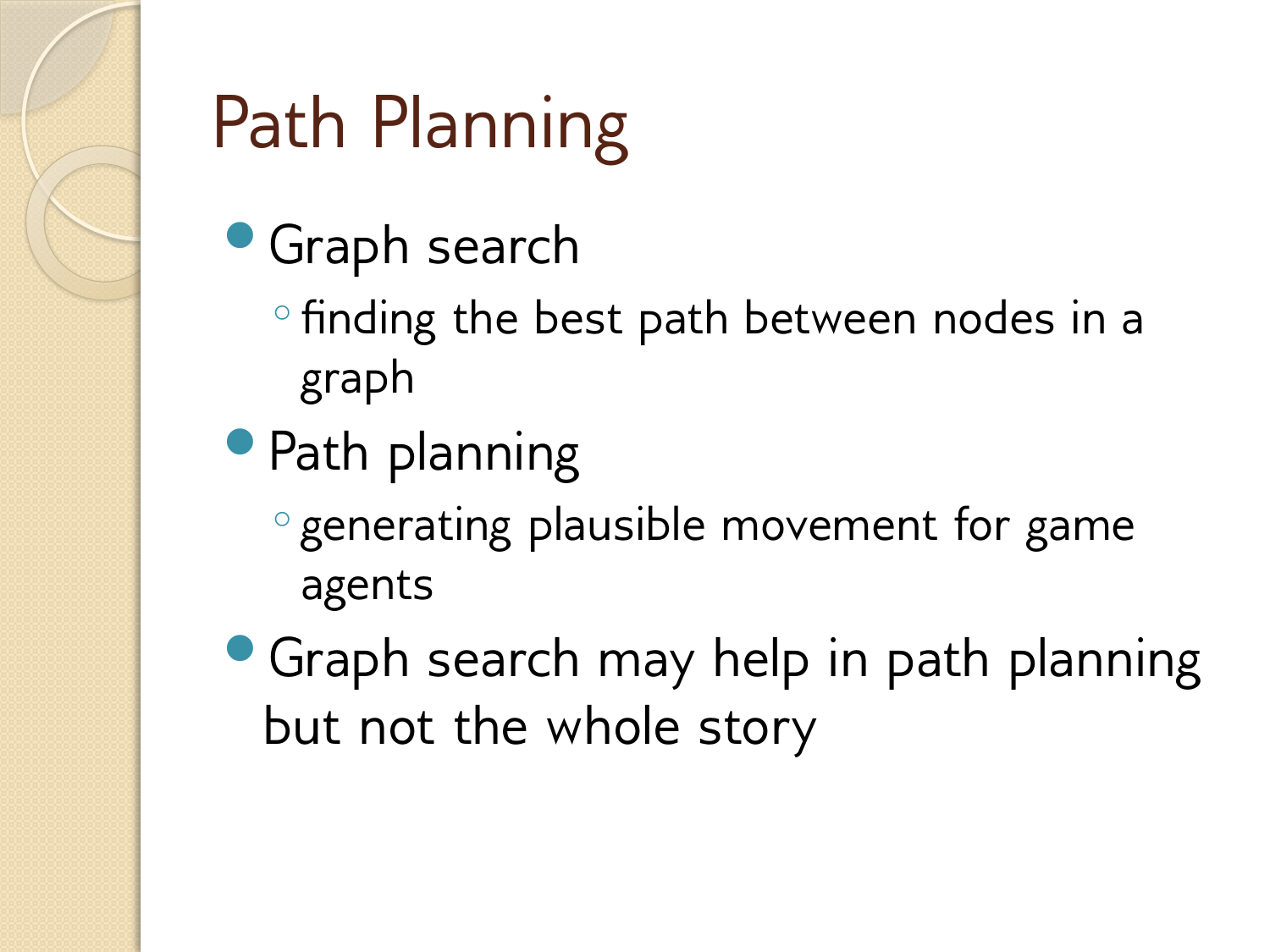

# Path Planning
Graph search
finding the best path between nodes in a graph
Path planning
generating plausible movement for game agents
Graph search may help in path planning but not the whole story